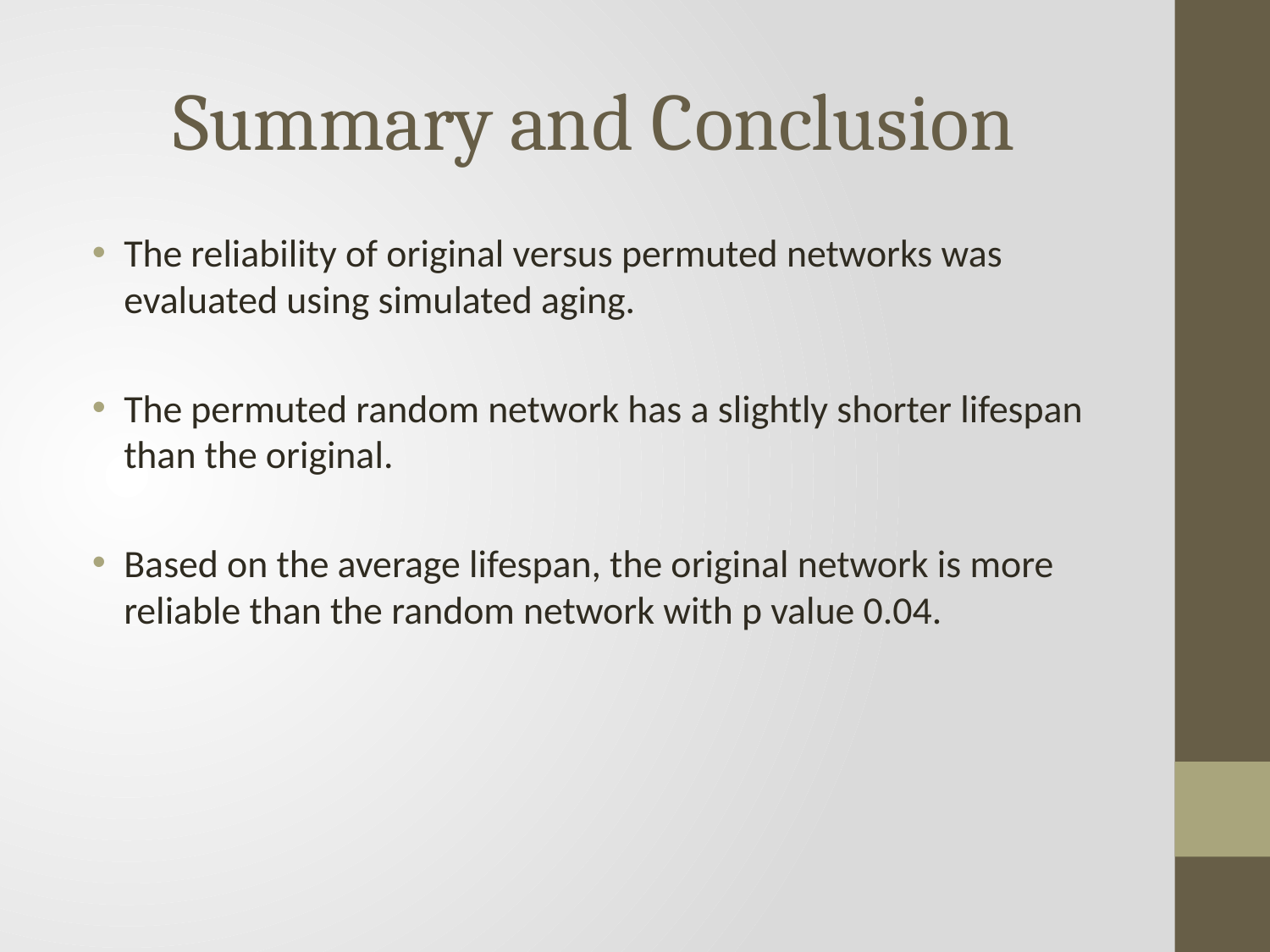

# Summary and Conclusion
The reliability of original versus permuted networks was evaluated using simulated aging.

The permuted random network has a slightly shorter lifespan than the original.

Based on the average lifespan, the original network is more reliable than the random network with p value 0.04.